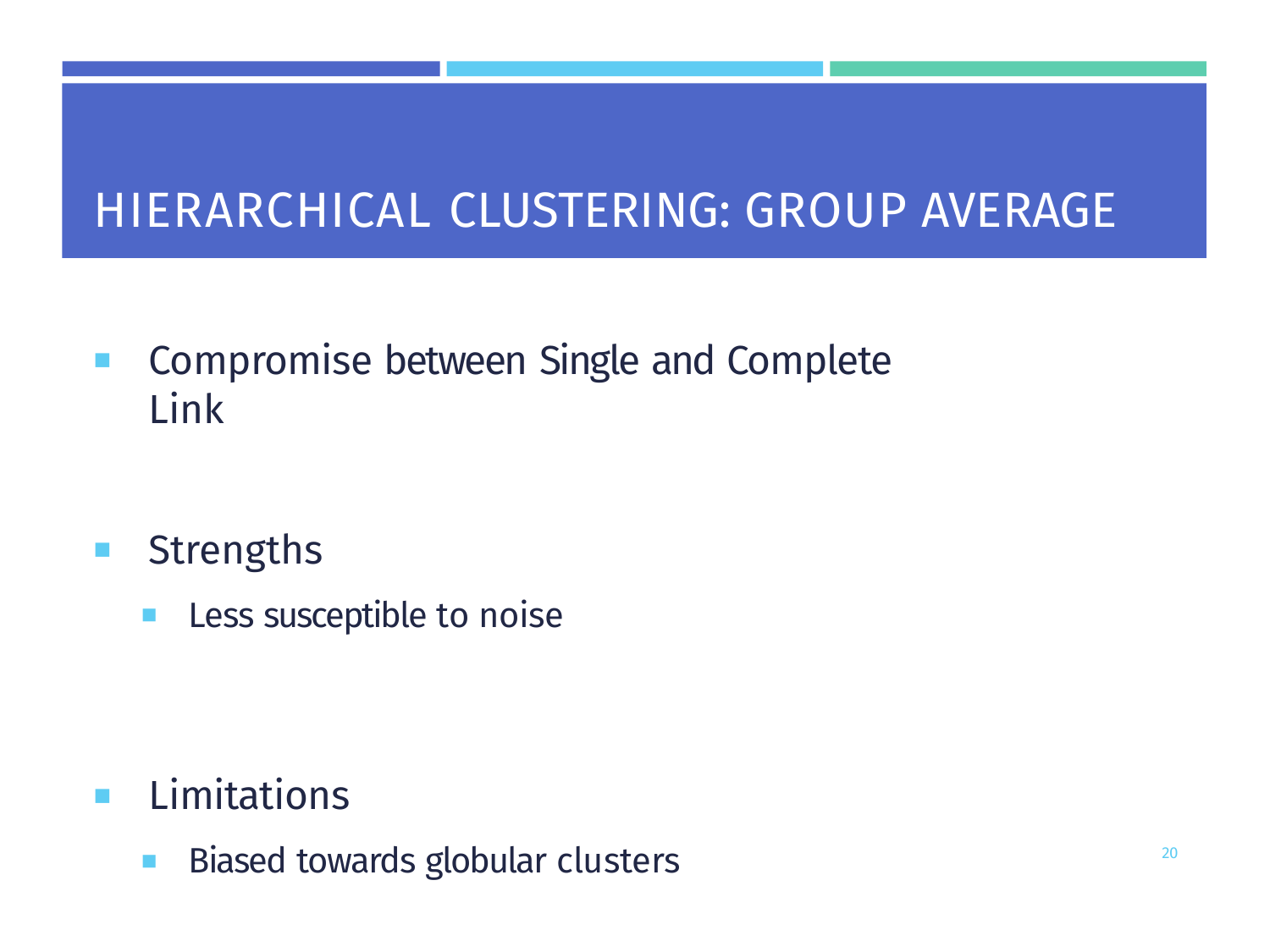

# HIERARCHICAL CLUSTERING: GROUP AVERAGE
Compromise between Single and Complete Link

Strengths
Less susceptible to noise

Limitations
Biased towards globular clusters
20